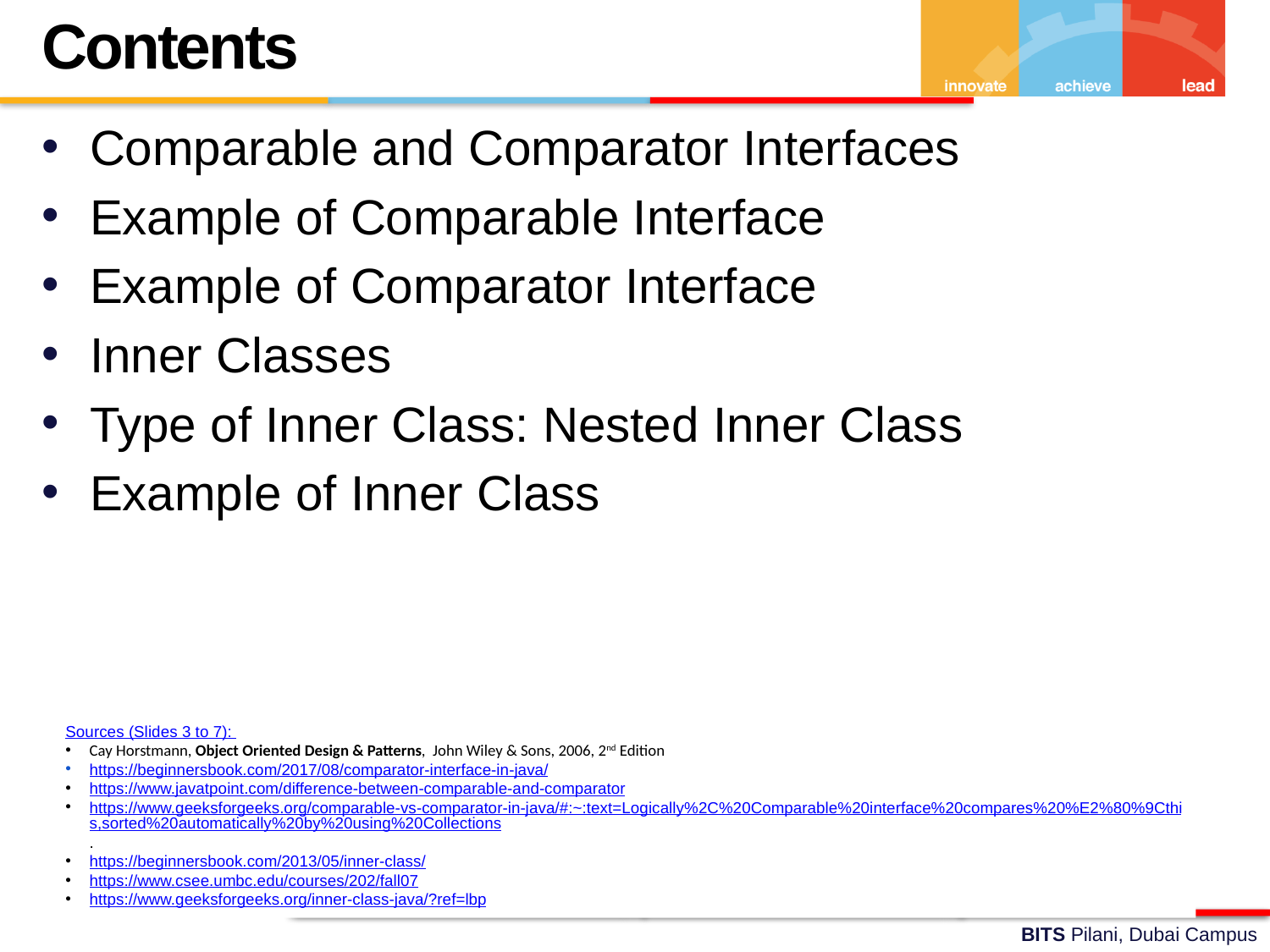

Contents
Comparable and Comparator Interfaces
Example of Comparable Interface
Example of Comparator Interface
Inner Classes
Type of Inner Class: Nested Inner Class
Example of Inner Class

Sources (Slides 3 to 7):
Cay Horstmann, Object Oriented Design & Patterns,  John Wiley & Sons, 2006, 2nd Edition
https://beginnersbook.com/2017/08/comparator-interface-in-java/
https://www.javatpoint.com/difference-between-comparable-and-comparator
https://www.geeksforgeeks.org/comparable-vs-comparator-in-java/#:~:text=Logically%2C%20Comparable%20interface%20compares%20%E2%80%9Cthis,sorted%20automatically%20by%20using%20Collections.
https://beginnersbook.com/2013/05/inner-class/
https://www.csee.umbc.edu/courses/202/fall07
https://www.geeksforgeeks.org/inner-class-java/?ref=lbp